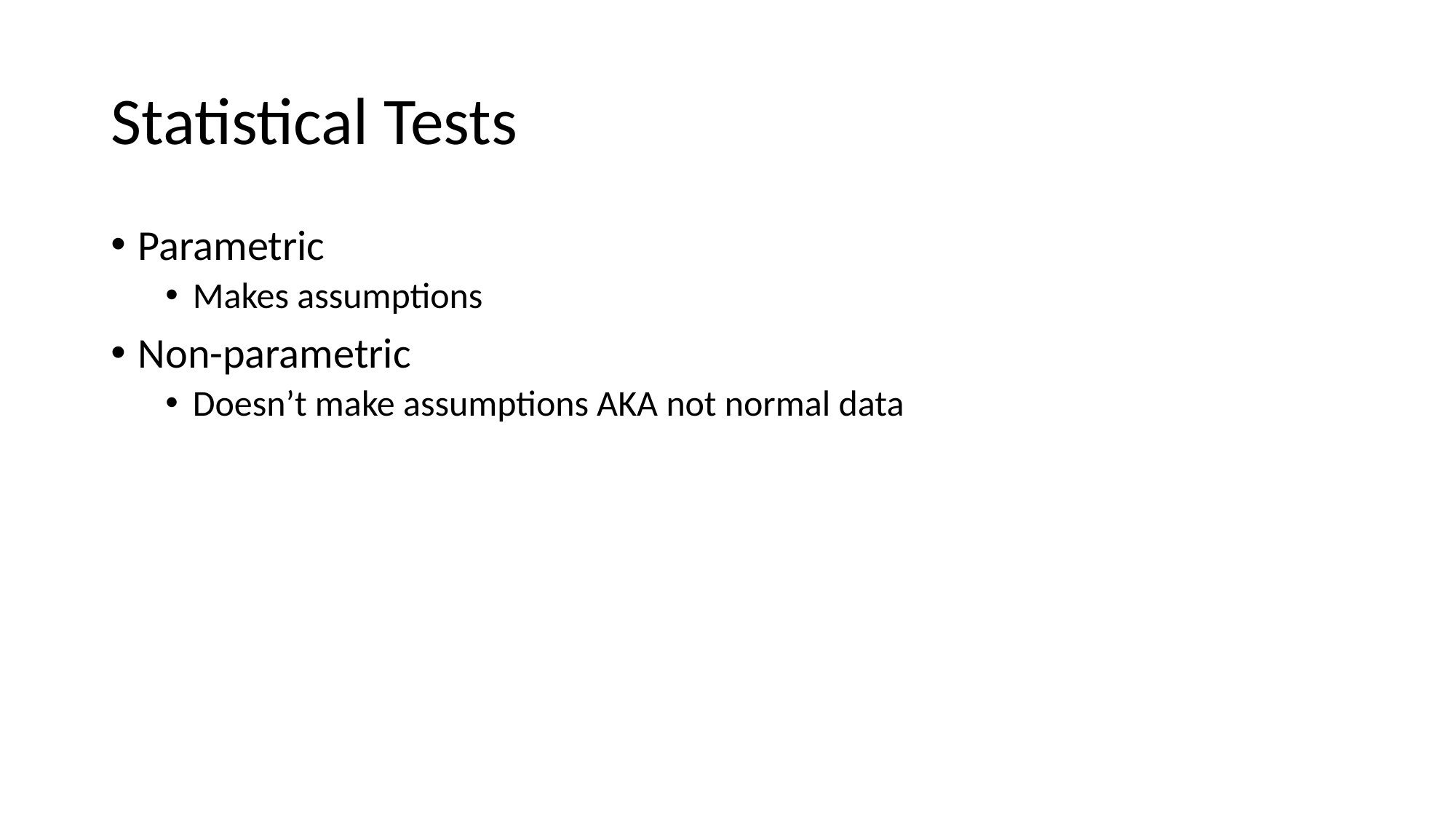

# Statistical Tests
Parametric
Makes assumptions
Non-parametric
Doesn’t make assumptions AKA not normal data